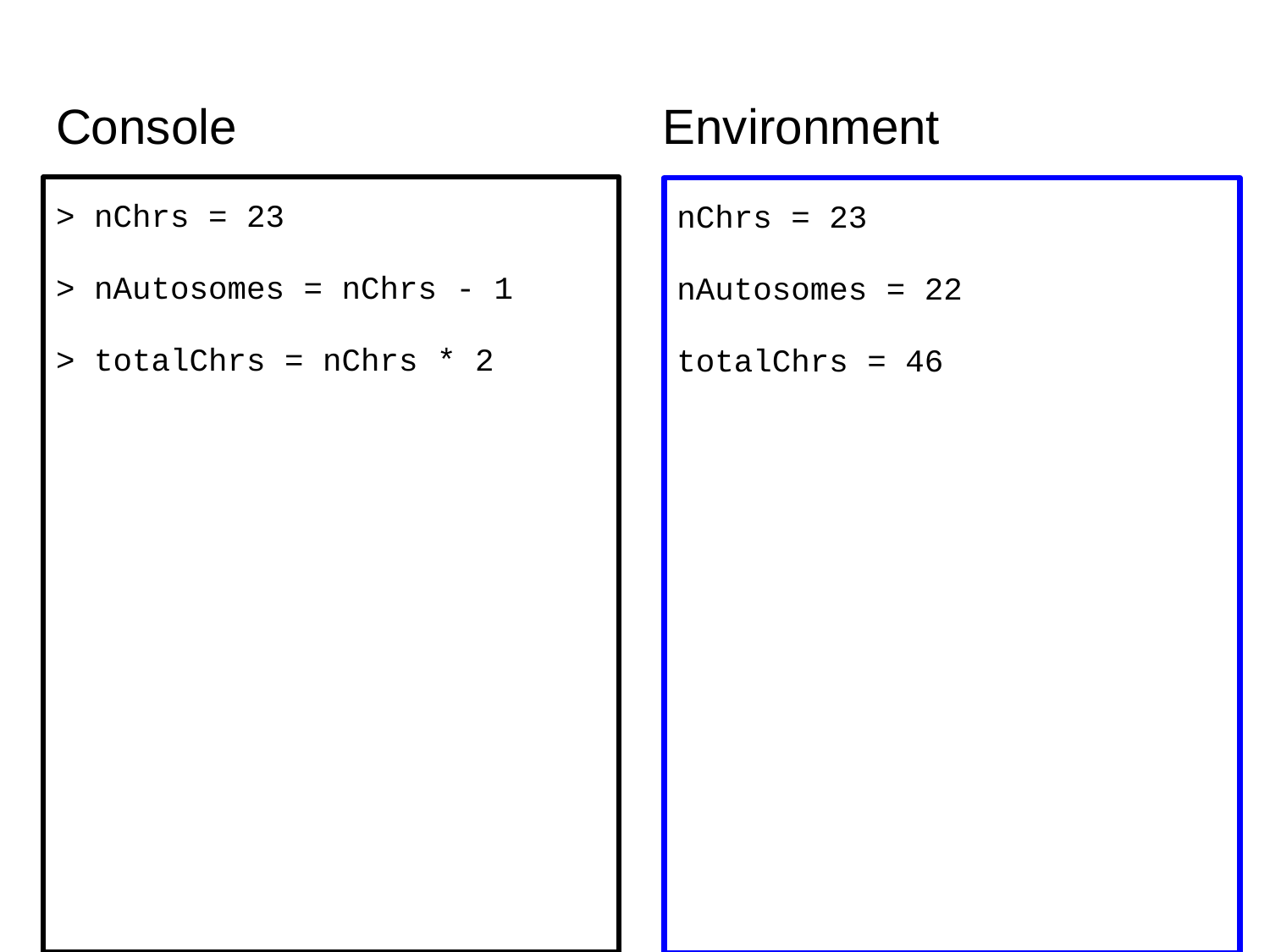

# Console                               Environment

> nChrs = 23
> nAutosomes = nChrs - 1
> totalChrs = nChrs * 2

nChrs = 23
nAutosomes = 22
totalChrs = 46